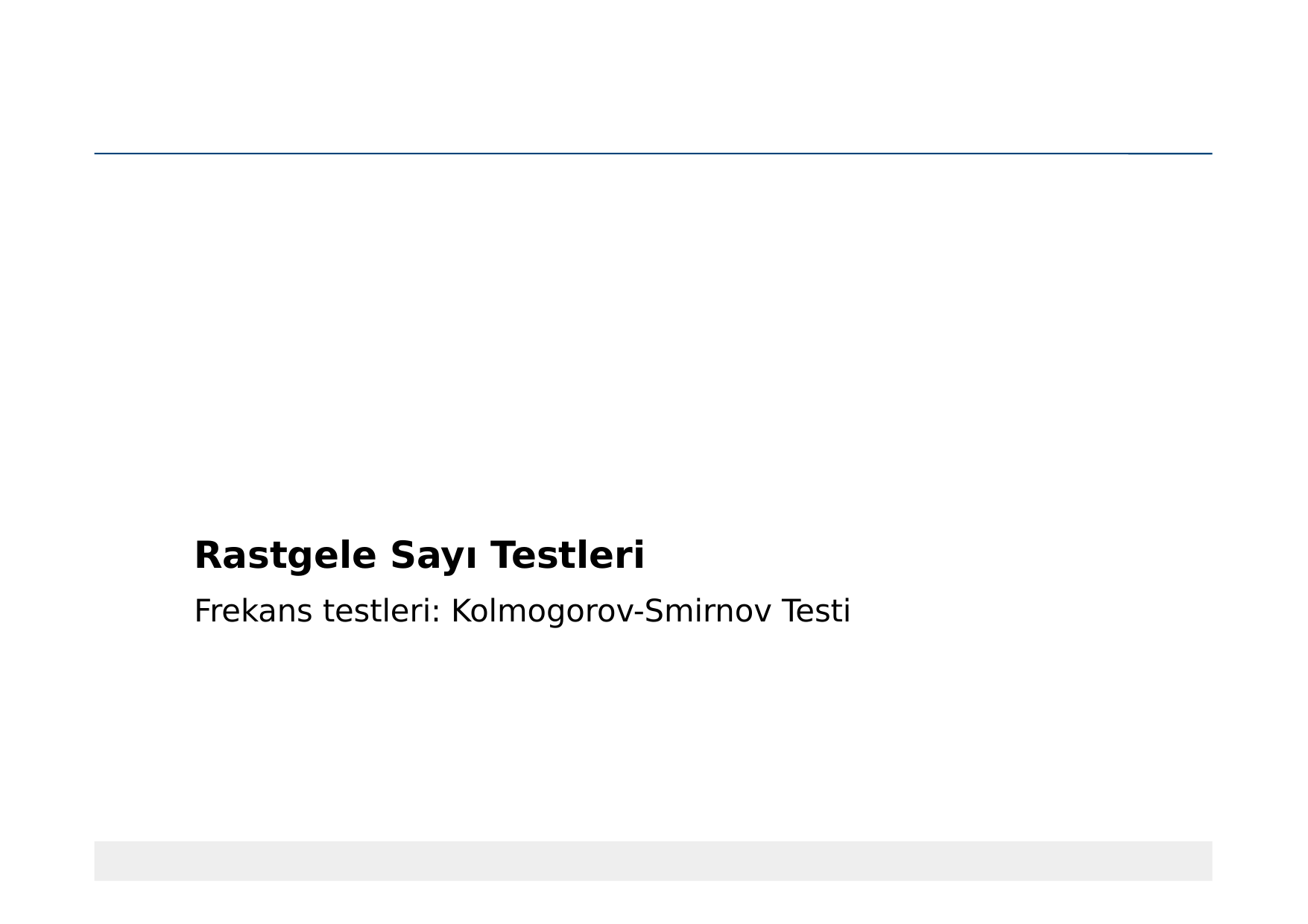

Rastgele Sayı Testleri
Frekans testleri: Kolmogorov-Smirnov Testi